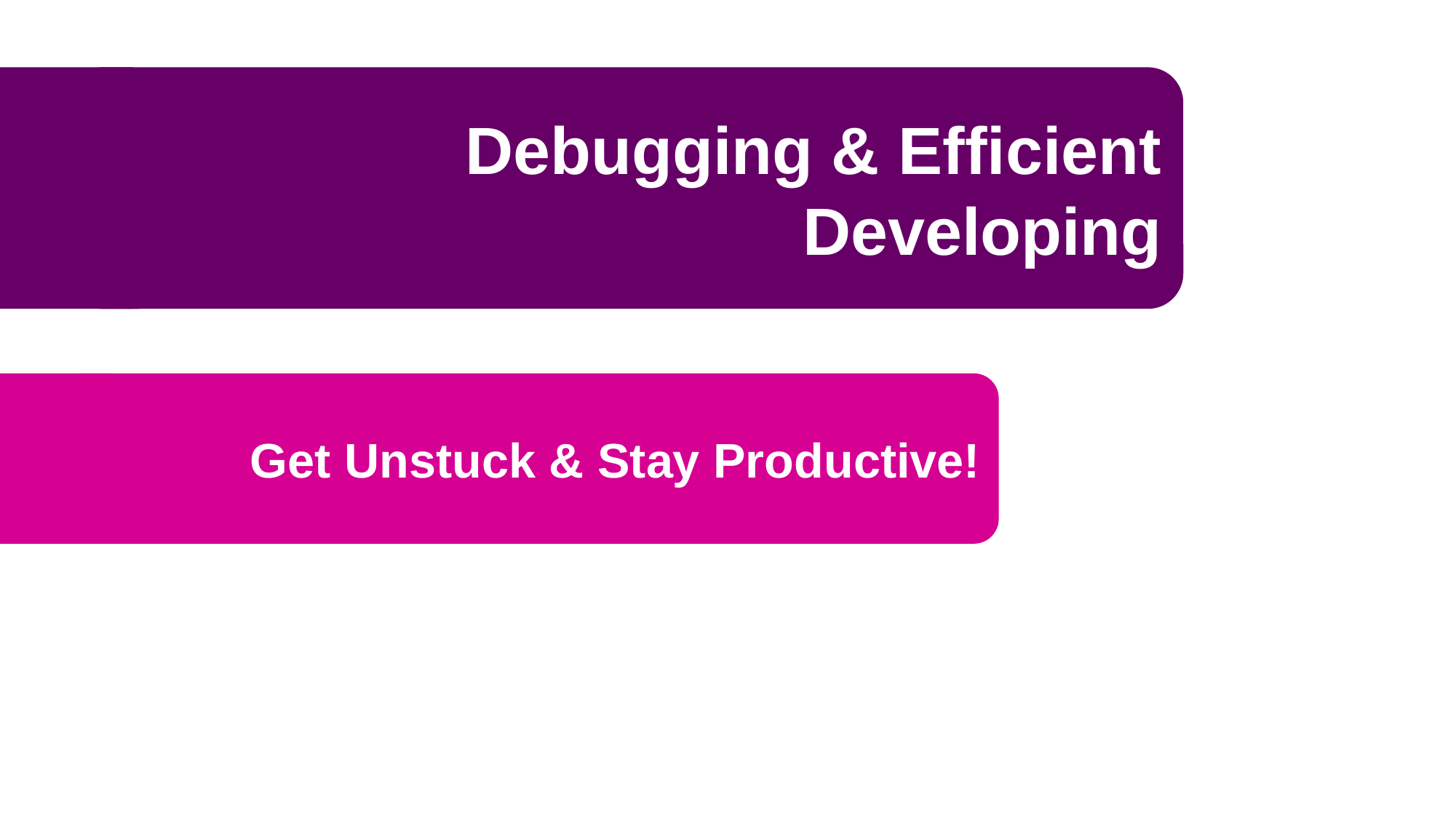

Debugging & Efficient Developing

Get Unstuck & Stay Productive!